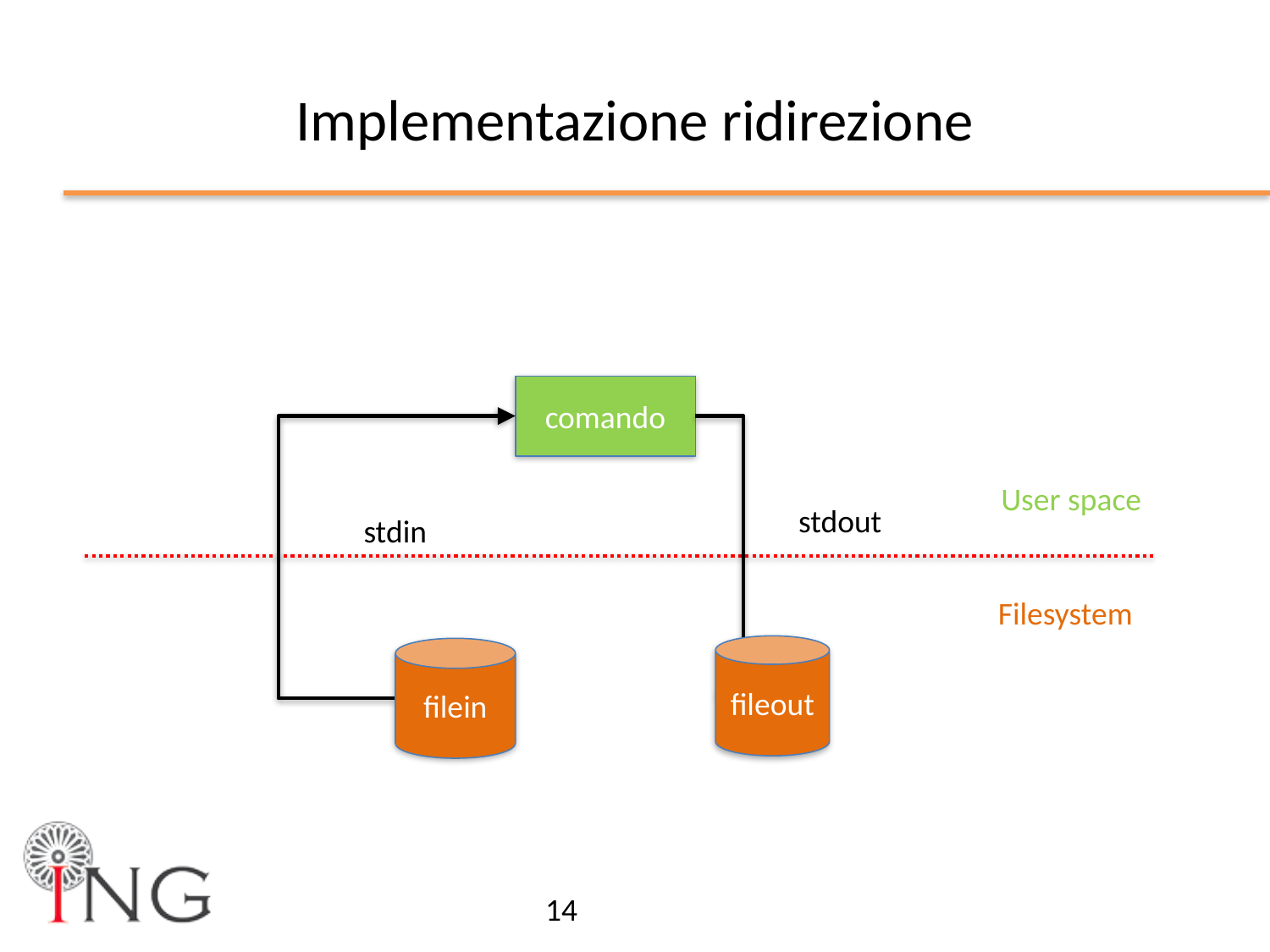

# Implementazione ridirezione
comando
User space
stdout
stdin
Filesystem
fileout
filein
14